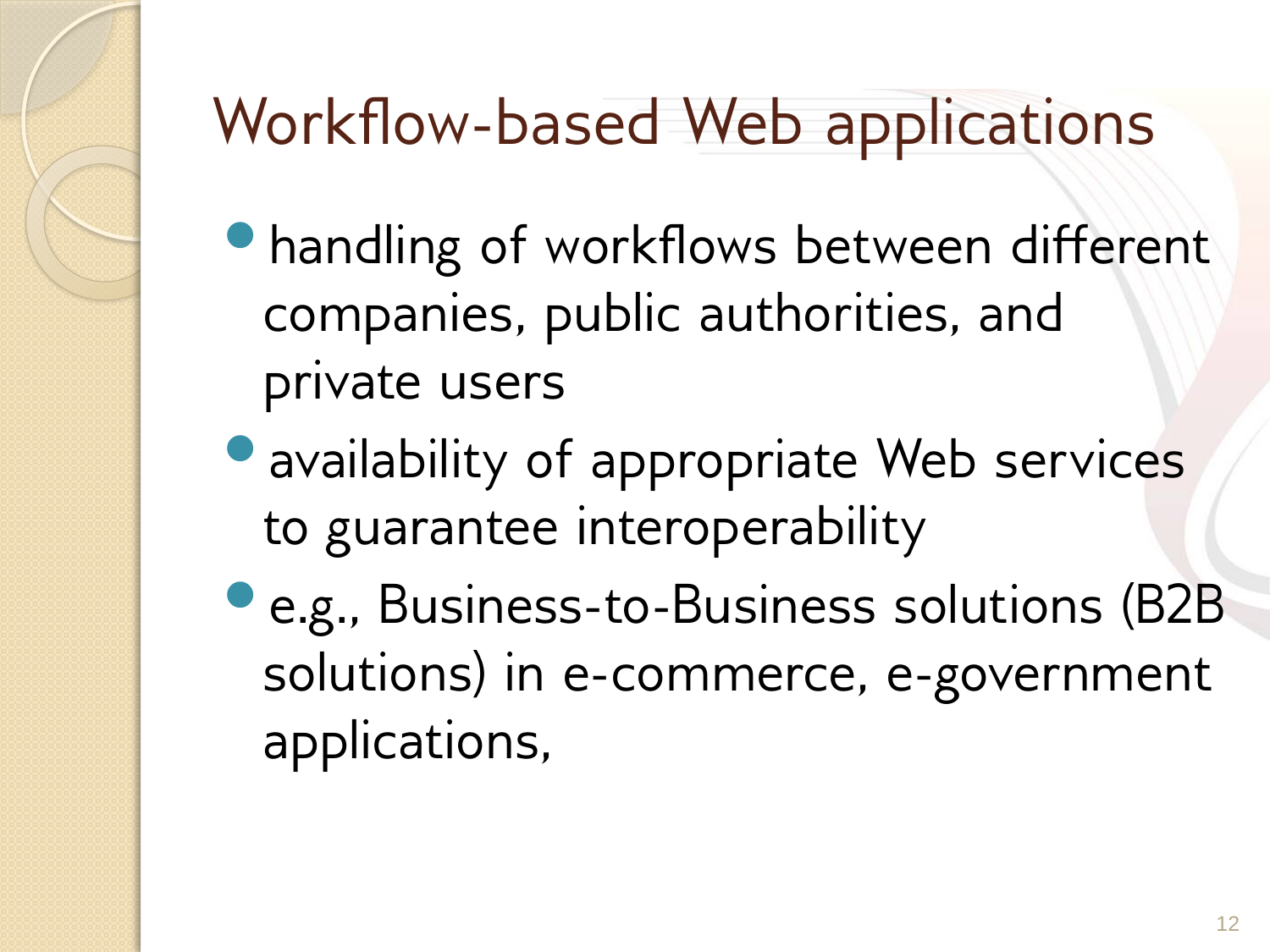

# Workflow-based Web applications
handling of workflows between different companies, public authorities, and private users
availability of appropriate Web services to guarantee interoperability
e.g., Business-to-Business solutions (B2B solutions) in e-commerce, e-government applications,
12